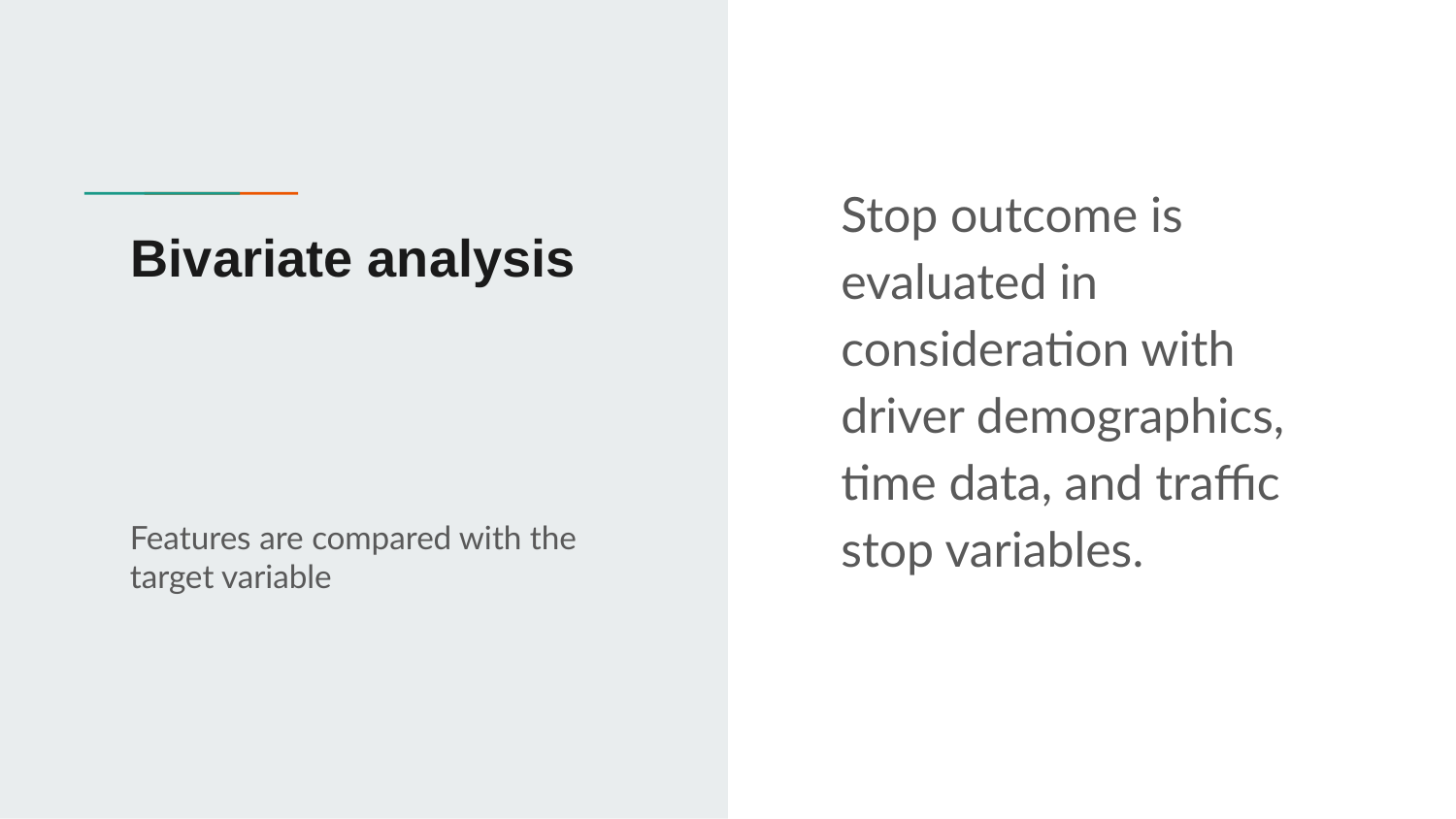

Stop outcome is evaluated in consideration with driver demographics, time data, and traffic stop variables.

# Bivariate analysis
Features are compared with the target variable